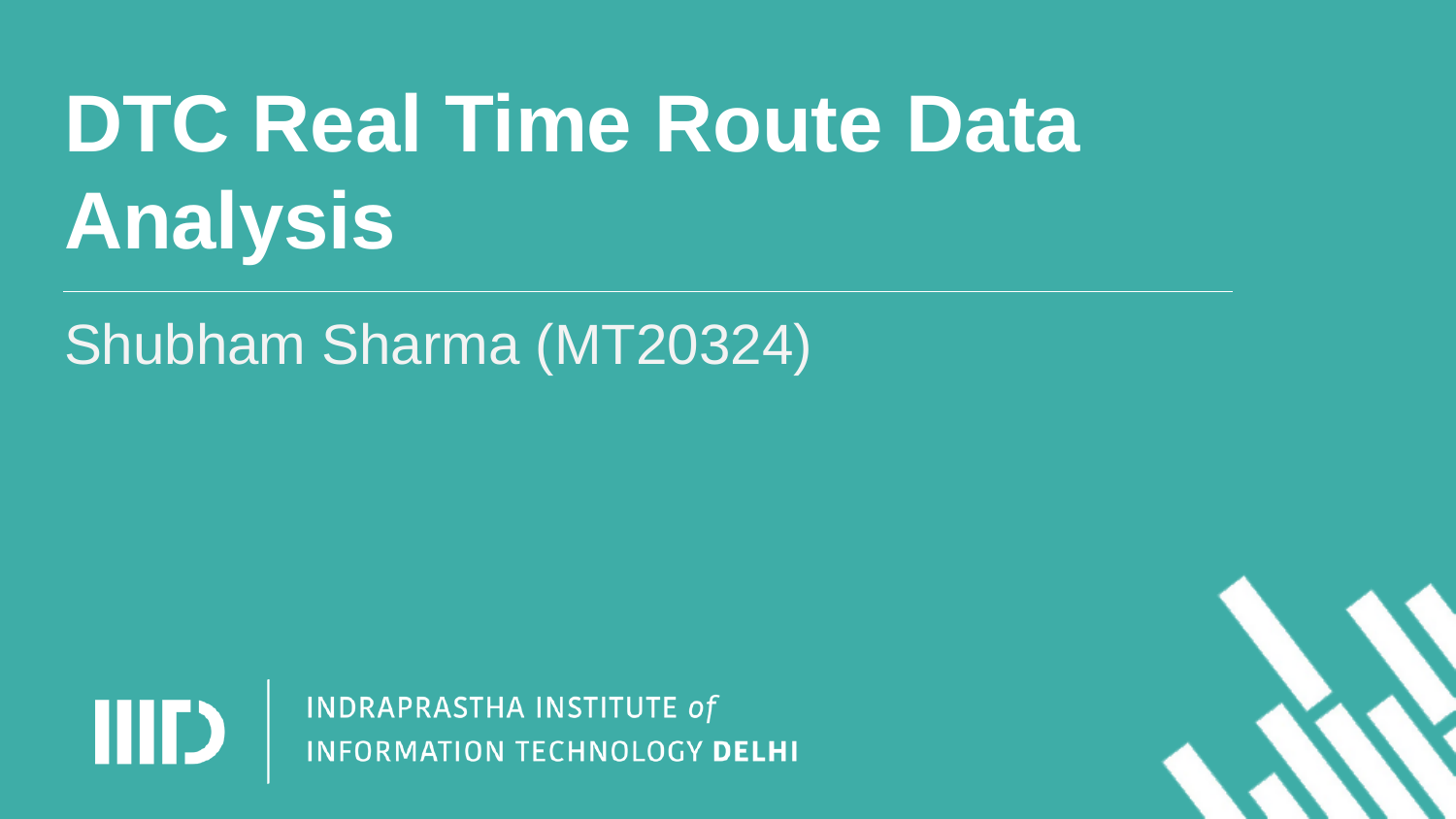

# DTC Real Time Route Data Analysis
Shubham Sharma (MT20324)